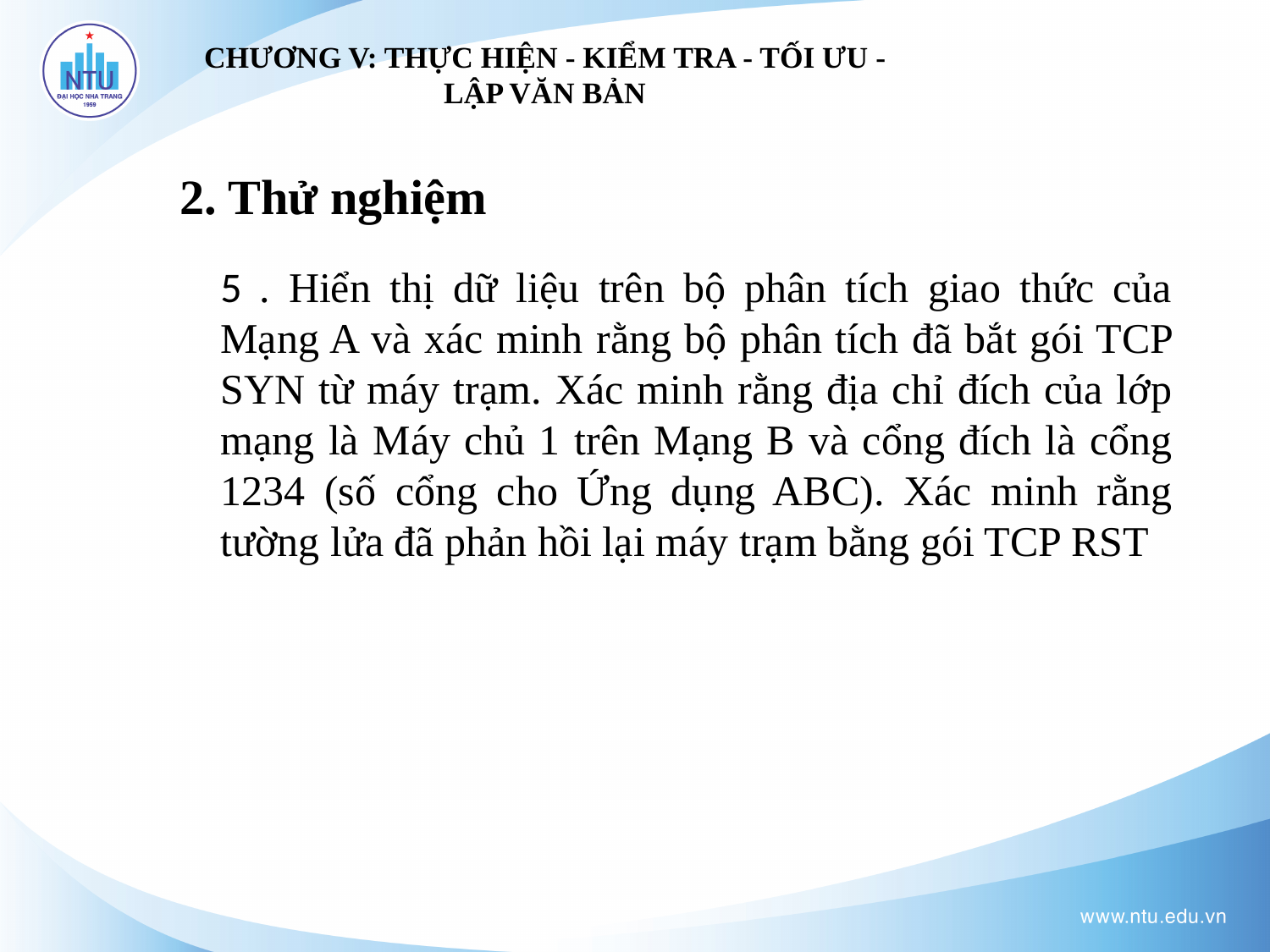

CHƯƠNG V: THỰC HIỆN - KIỂM TRA - TỐI ƯU - LẬP VĂN BẢN
2. Thử nghiệm
5 . Hiển thị dữ liệu trên bộ phân tích giao thức của Mạng A và xác minh rằng bộ phân tích đã bắt gói TCP SYN từ máy trạm. Xác minh rằng địa chỉ đích của lớp mạng là Máy chủ 1 trên Mạng B và cổng đích là cổng 1234 (số cổng cho Ứng dụng ABC). Xác minh rằng tường lửa đã phản hồi lại máy trạm bằng gói TCP RST